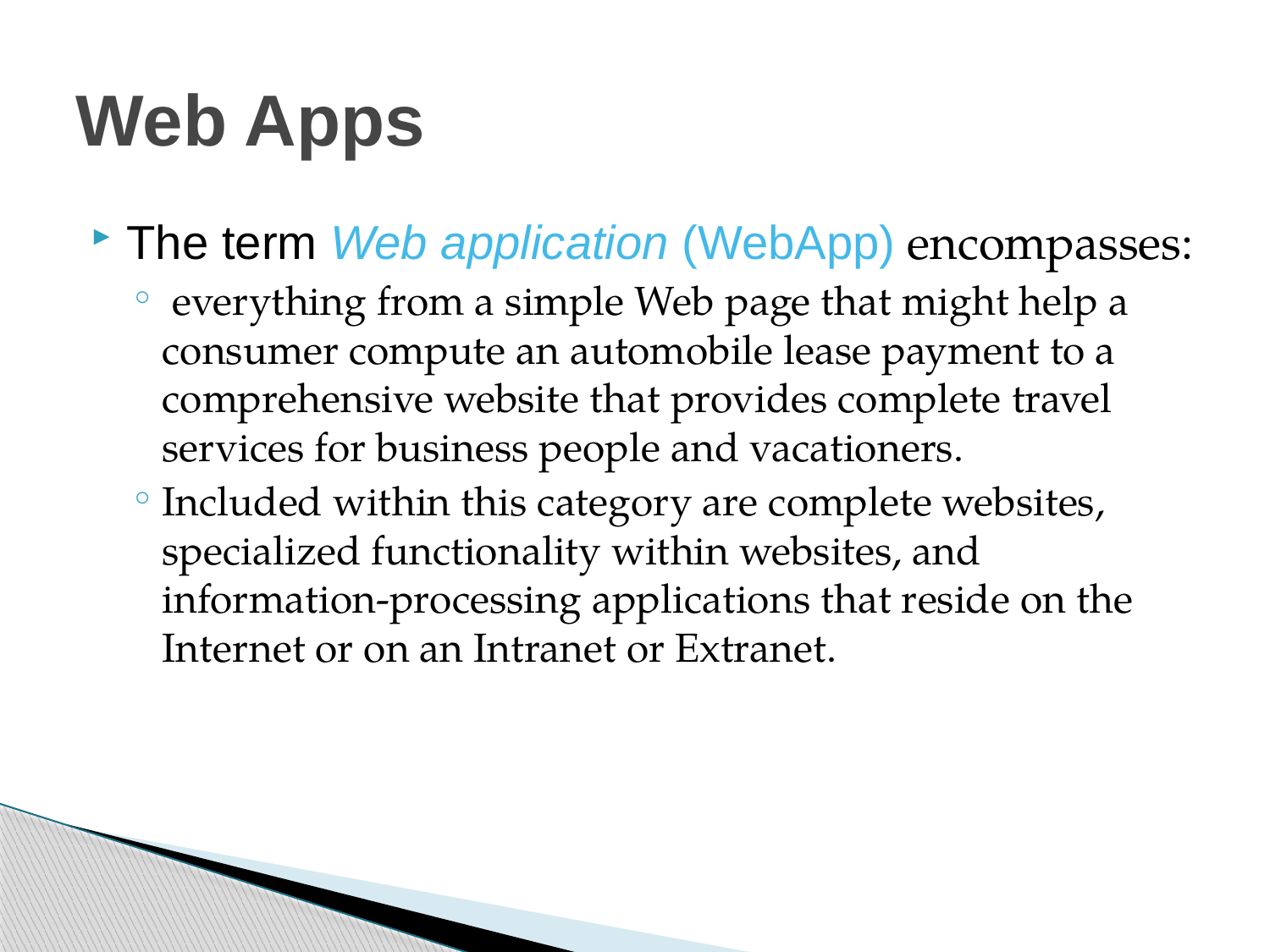

# Web Apps
The term Web application (WebApp) encompasses:
 everything from a simple Web page that might help a consumer compute an automobile lease payment to a comprehensive website that provides complete travel services for business people and vacationers.
Included within this category are complete websites, specialized functionality within websites, and information-processing applications that reside on the Internet or on an Intranet or Extranet.